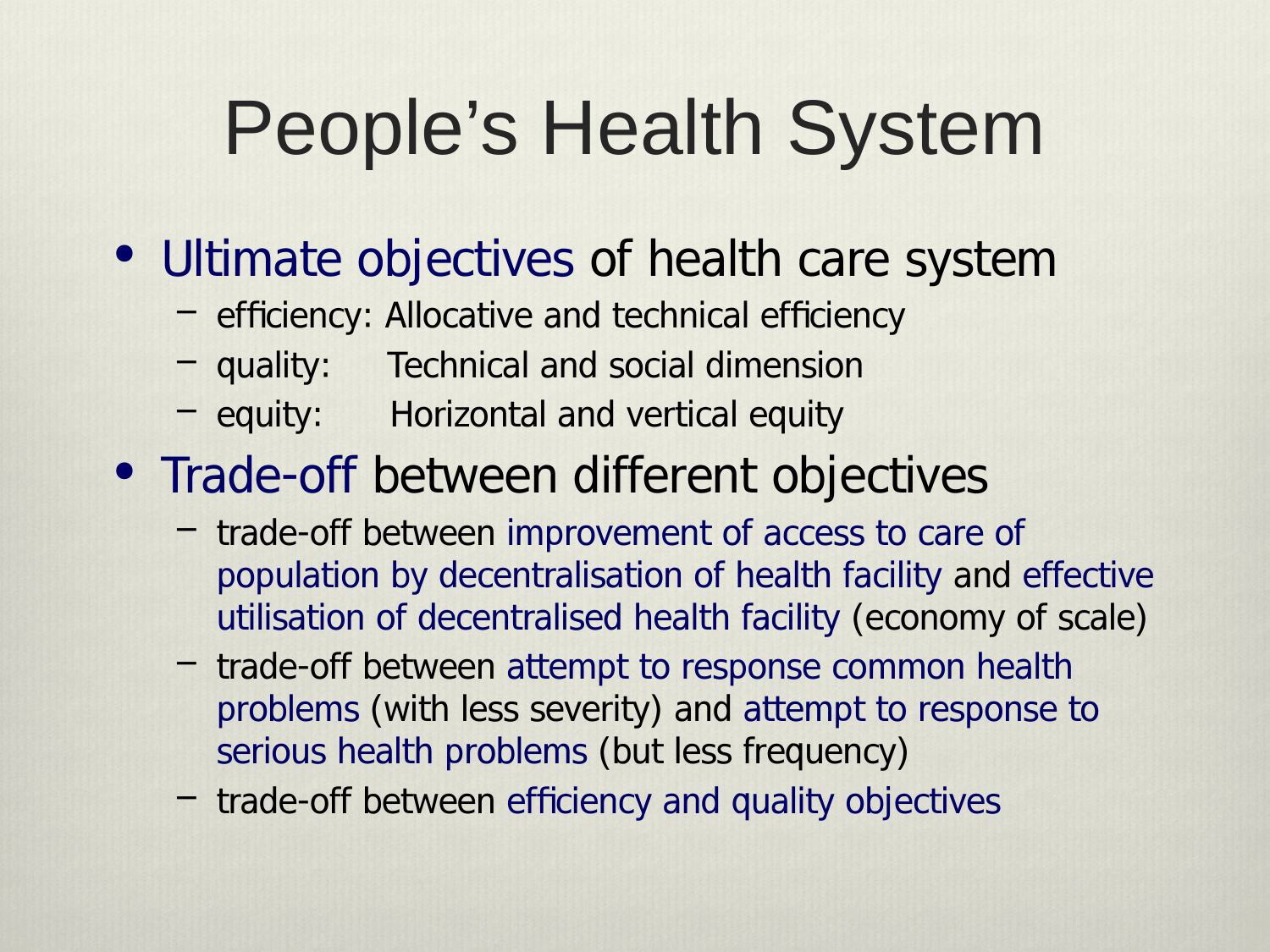

# People’s Health System
Ultimate objectives of health care system
efficiency: Allocative and technical efficiency
quality:     Technical and social dimension
equity:      Horizontal and vertical equity
Trade-off between different objectives
trade-off between improvement of access to care of population by decentralisation of health facility and effective utilisation of decentralised health facility (economy of scale)
trade-off between attempt to response common health problems (with less severity) and attempt to response to serious health problems (but less frequency)
trade-off between efficiency and quality objectives